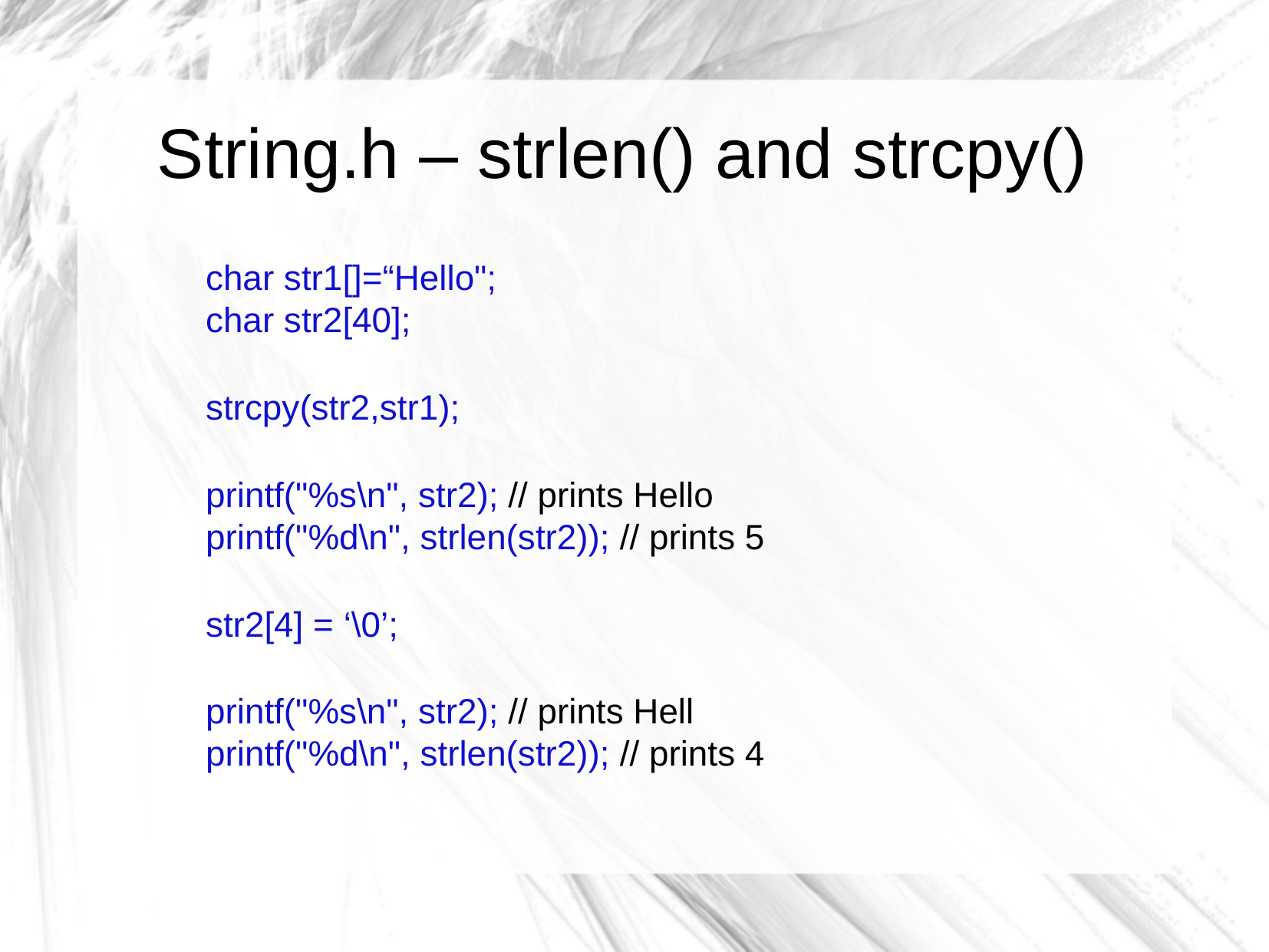

String.h – strlen() and strcpy()
char str1[]=“Hello";
char str2[40];
strcpy(str2,str1);
printf("%s\n", str2); // prints Hello
printf("%d\n", strlen(str2)); // prints 5
str2[4] = ‘\0’;
printf("%s\n", str2); // prints Hell
printf("%d\n", strlen(str2)); // prints 4